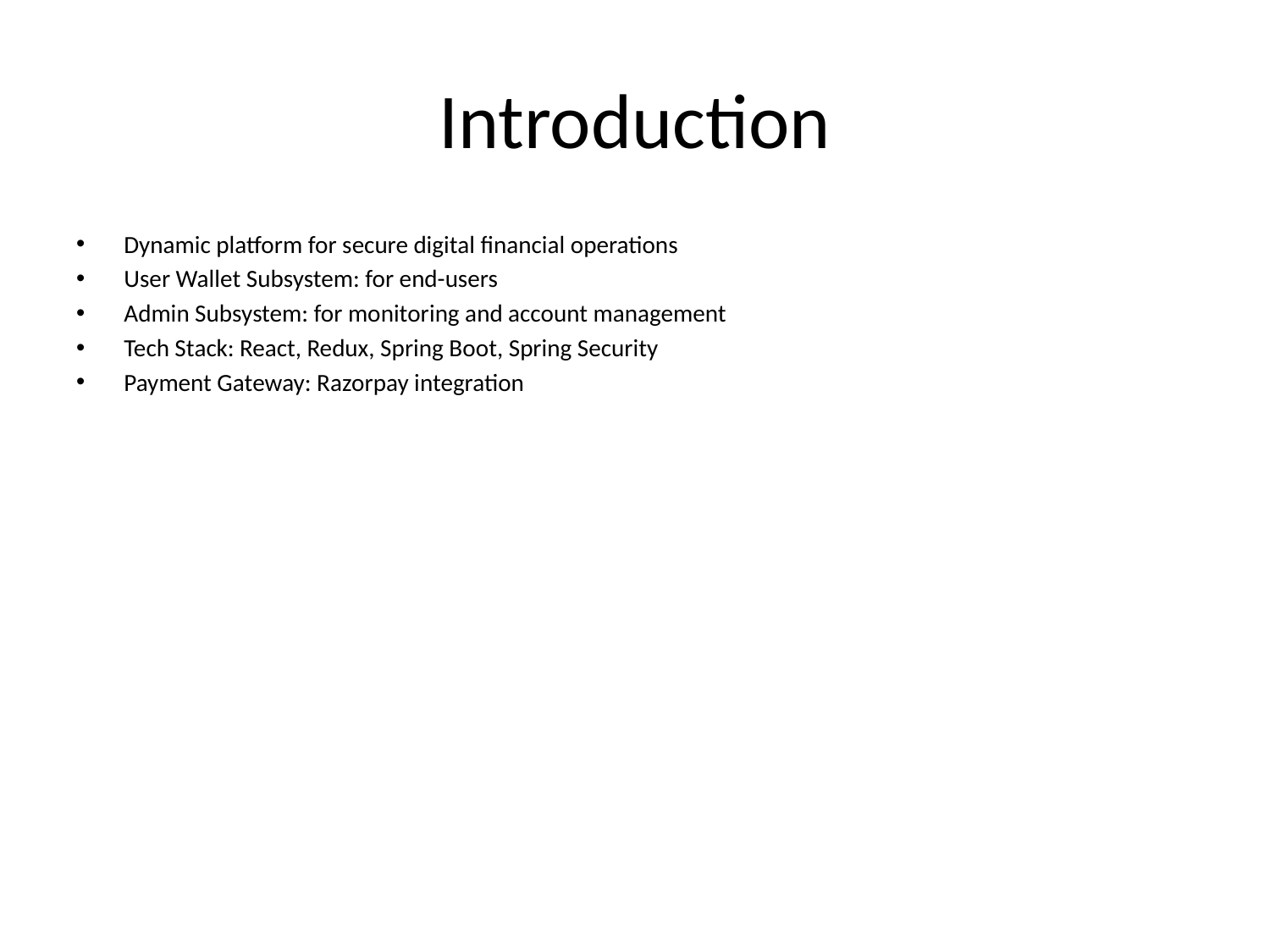

# Introduction
Dynamic platform for secure digital financial operations
User Wallet Subsystem: for end-users
Admin Subsystem: for monitoring and account management
Tech Stack: React, Redux, Spring Boot, Spring Security
Payment Gateway: Razorpay integration